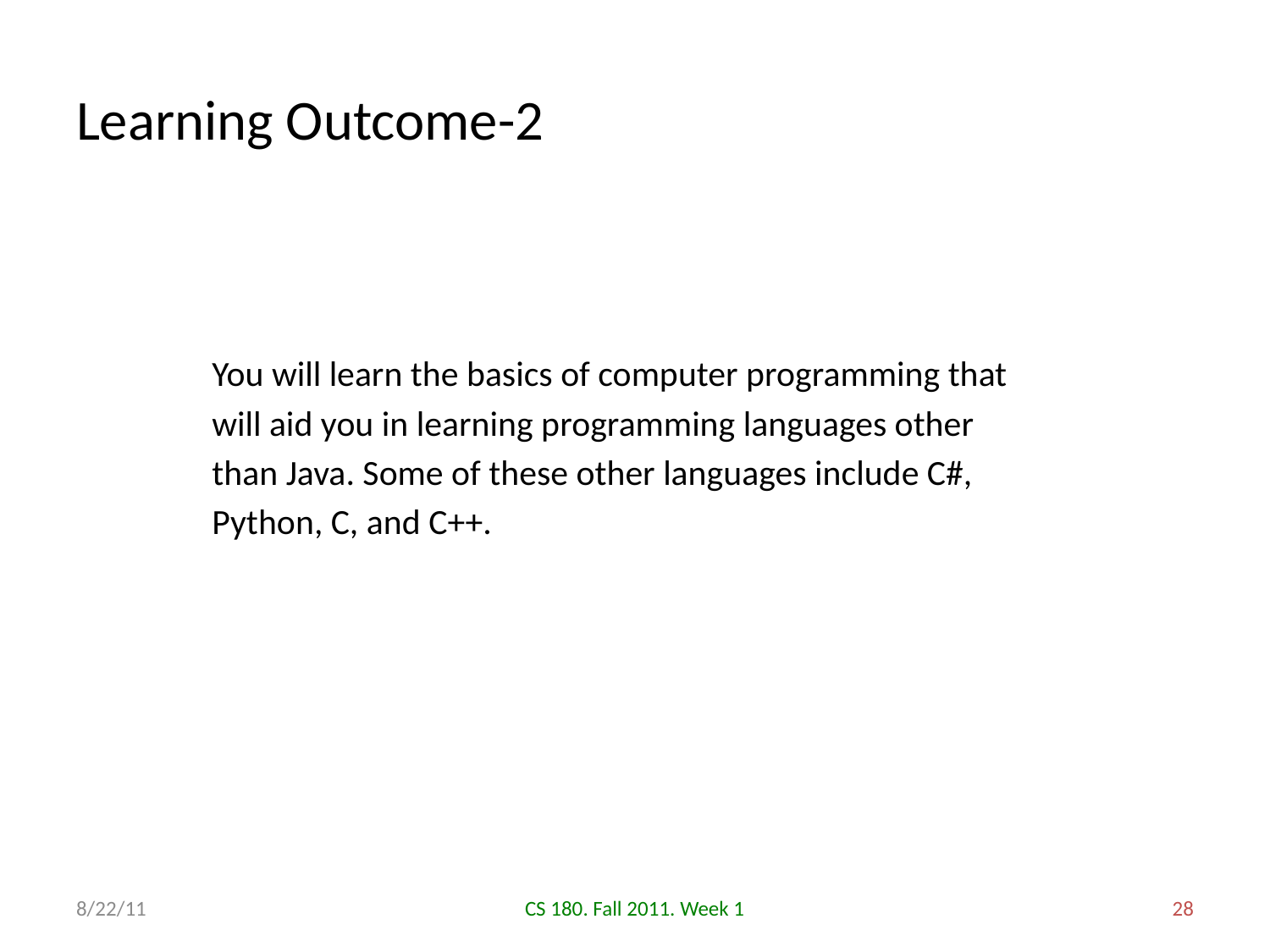

# Learning Outcome-2
You will learn the basics of computer programming that will aid you in learning programming languages other than Java. Some of these other languages include C#, Python, C, and C++.
8/22/11
CS 180. Fall 2011. Week 1
28